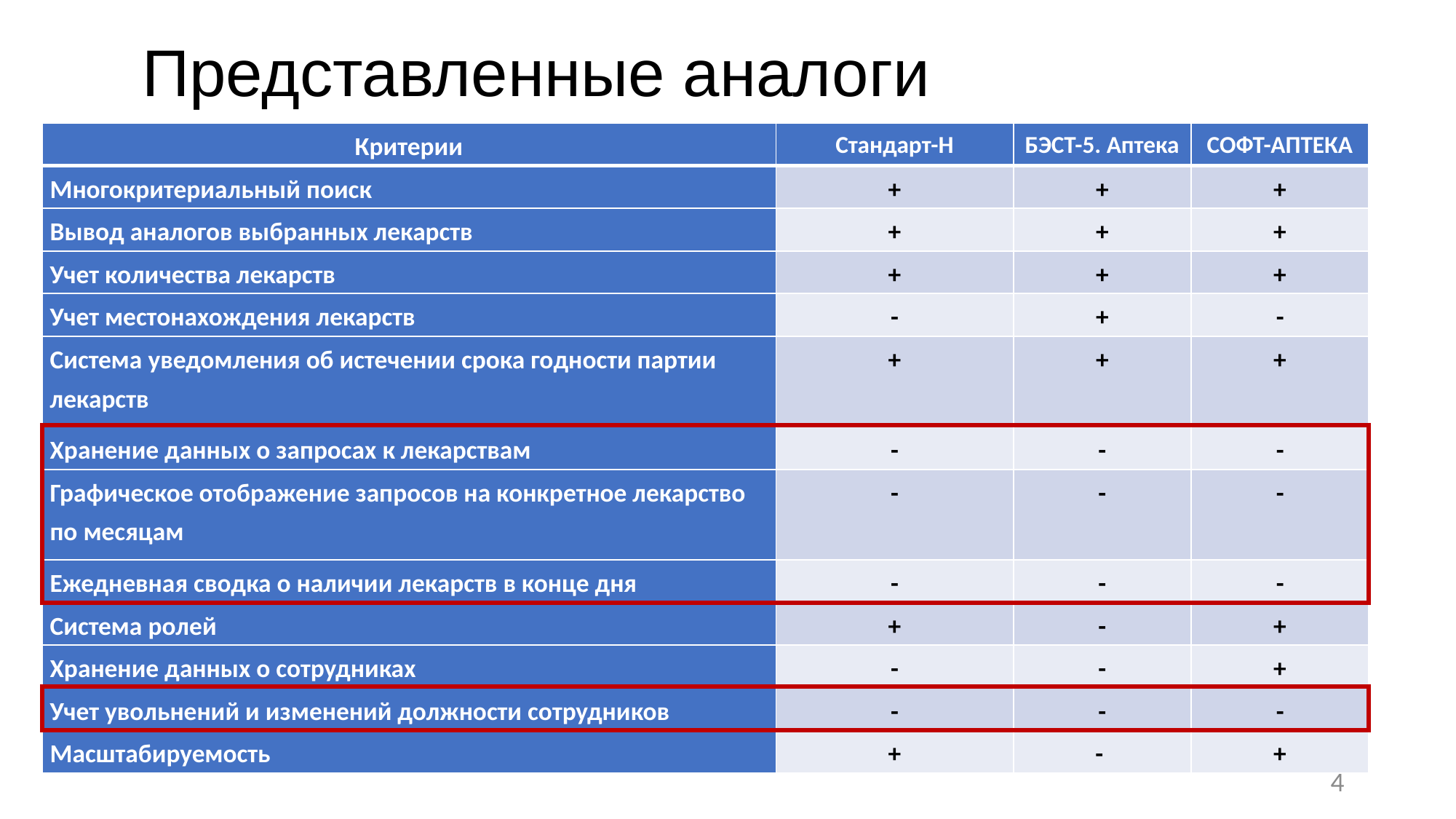

# Представленные аналоги
| Критерии | Стандарт-Н | БЭСТ-5. Аптека | СОФТ-АПТЕКА |
| --- | --- | --- | --- |
| Многокритериальный поиск | + | + | + |
| Вывод аналогов выбранных лекарств | + | + | + |
| Учет количества лекарств | + | + | + |
| Учет местонахождения лекарств | - | + | - |
| Система уведомления об истечении срока годности партии лекарств | + | + | + |
| Хранение данных о запросах к лекарствам | - | - | - |
| Графическое отображение запросов на конкретное лекарство по месяцам | - | - | - |
| Ежедневная сводка о наличии лекарств в конце дня | - | - | - |
| Система ролей | + | - | + |
| Хранение данных о сотрудниках | - | - | + |
| Учет увольнений и изменений должности сотрудников | - | - | - |
| Масштабируемость | + | - | + |

4